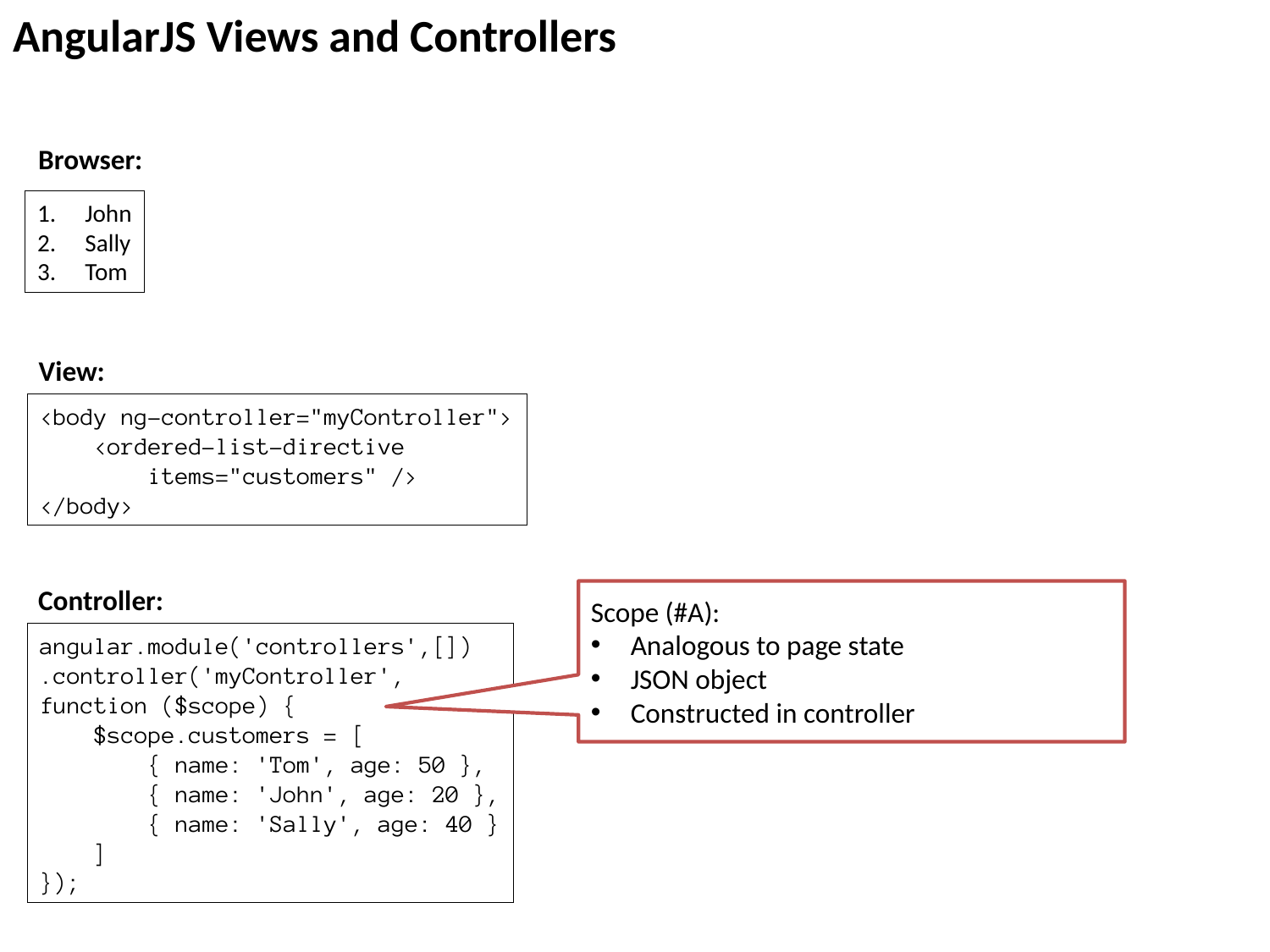

# AngularJS Views and Controllers
Browser:
John
Sally
Tom
View:
<body ng-controller="myController">
    <ordered-list-directive
        items="customers" />
</body>
Controller:
Scope (#A):
Analogous to page state
JSON object
Constructed in controller
angular.module('controllers',[])
.controller('myController',
function ($scope) {
    $scope.customers = [
        { name: 'Tom', age: 50 },
        { name: 'John', age: 20 },
        { name: 'Sally', age: 40 }
    ]
});